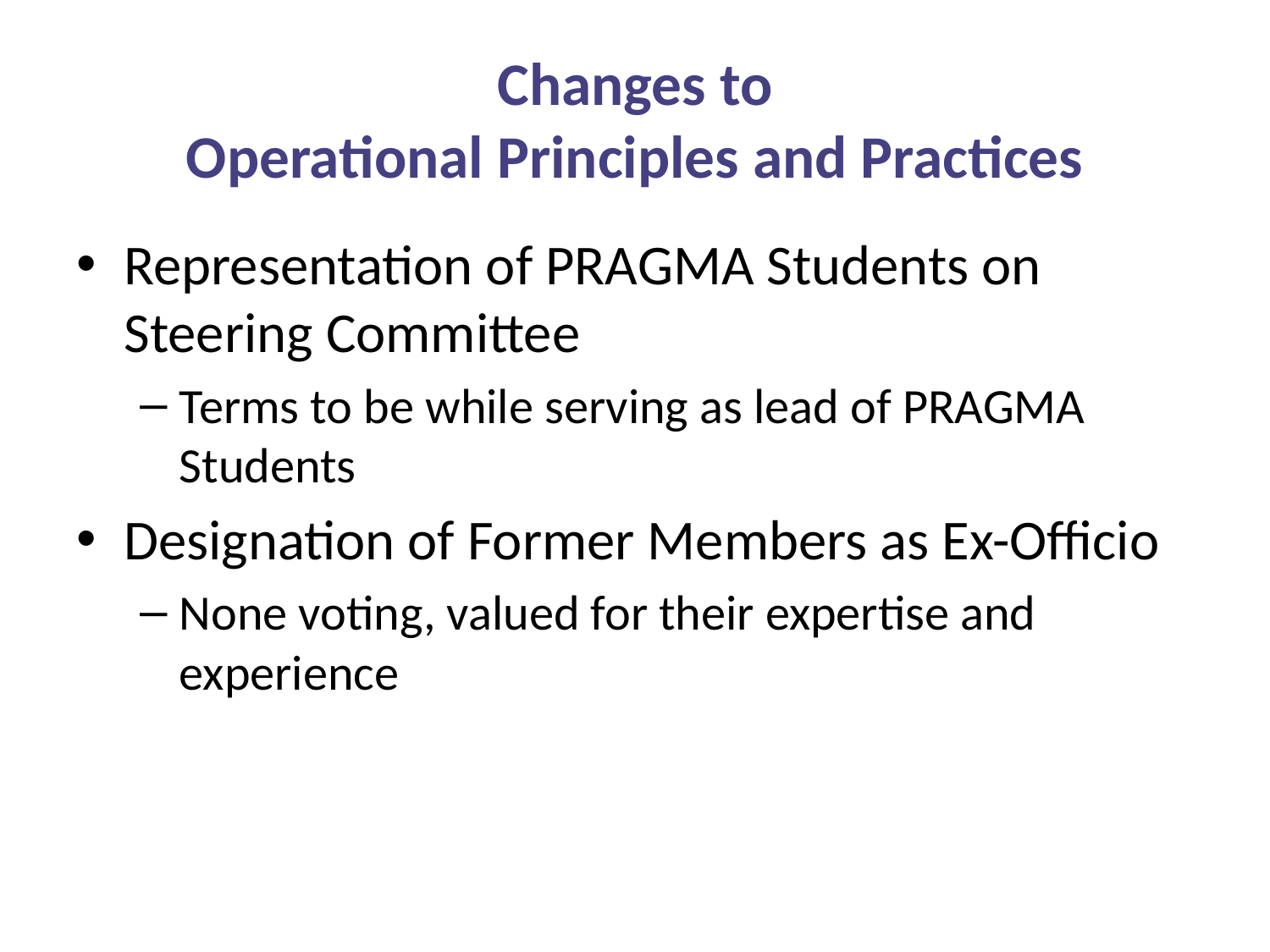

# Changes to Operational Principles and Practices
Representation of PRAGMA Students on Steering Committee
Terms to be while serving as lead of PRAGMA Students
Designation of Former Members as Ex-Officio
None voting, valued for their expertise and experience